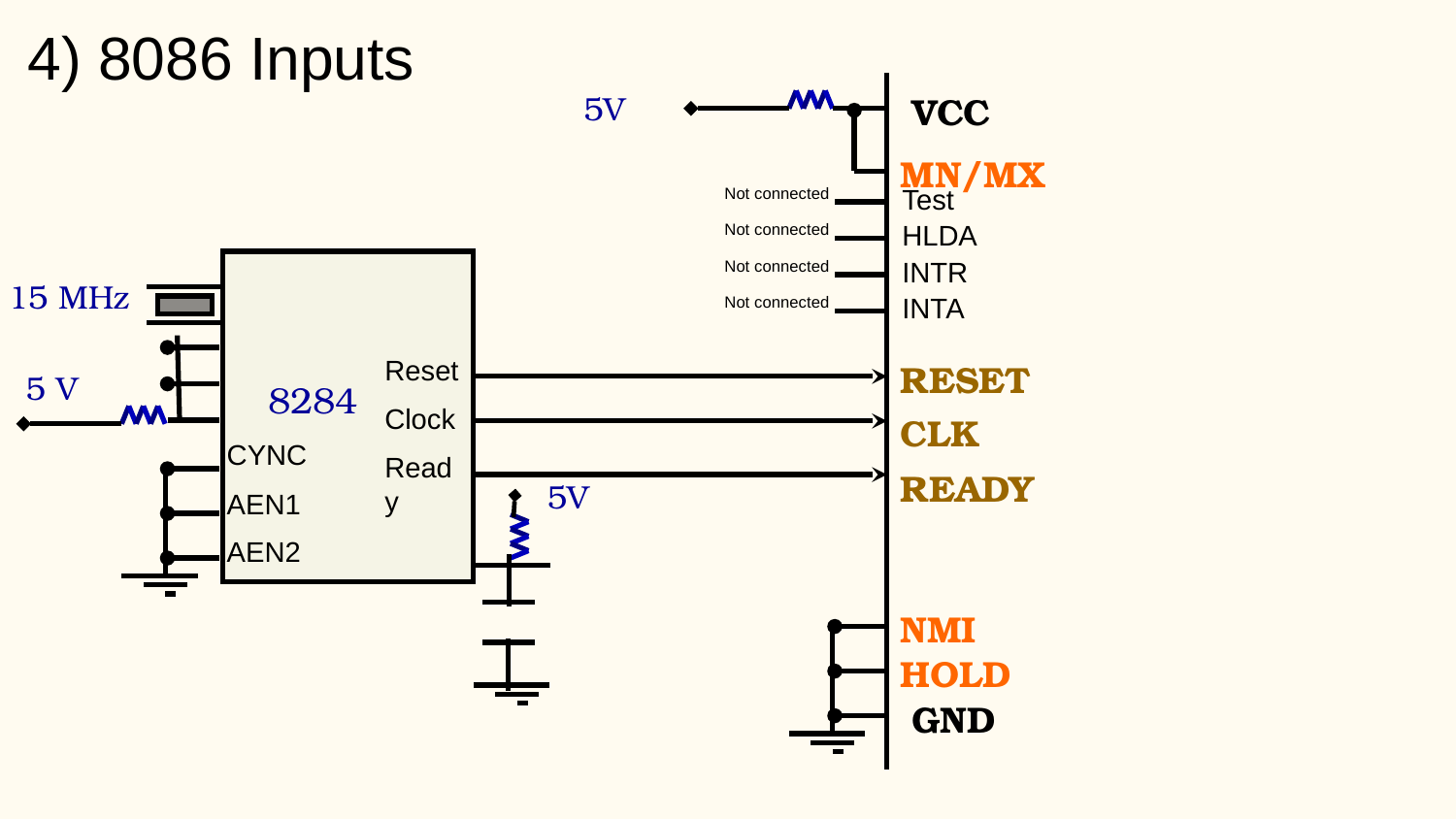

# 4) 8086 Inputs
5V
VCC
MN/MX
Test
Not connected
HLDA
Not connected
INTR
Not connected

15 MHz
INTA
Not connected

Reset
RESET
5 V
8284
Clock
CLK
CYNC
Ready
READY
5V
AEN1
AEN2
NMI
HOLD
GND